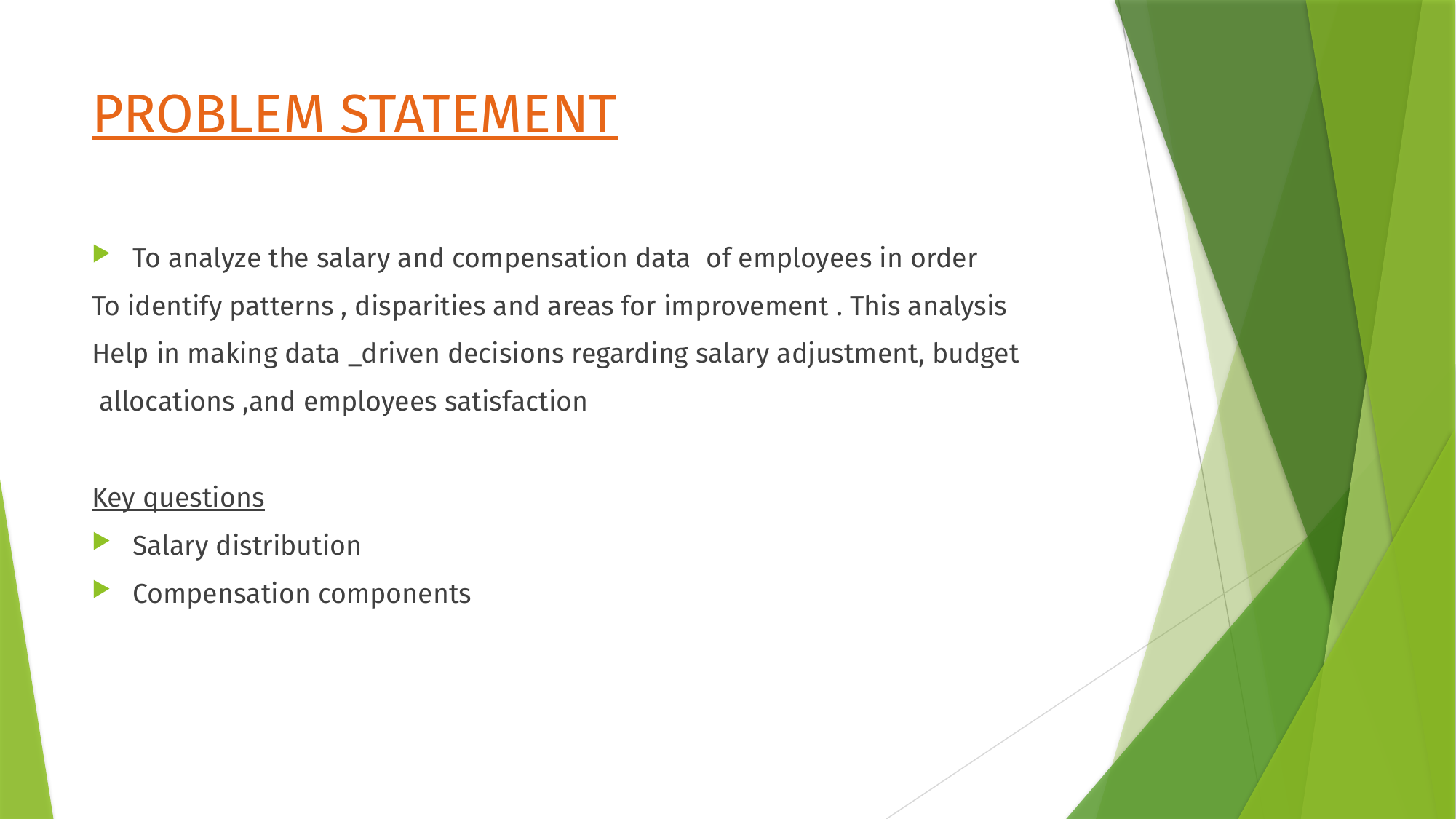

# PROBLEM STATEMENT
To analyze the salary and compensation data  of employees in order
To identify patterns , disparities and areas for improvement . This analysis
Help in making data _driven decisions regarding salary adjustment, budget
 allocations ,and employees satisfaction

Key questions
Salary distribution
Compensation components